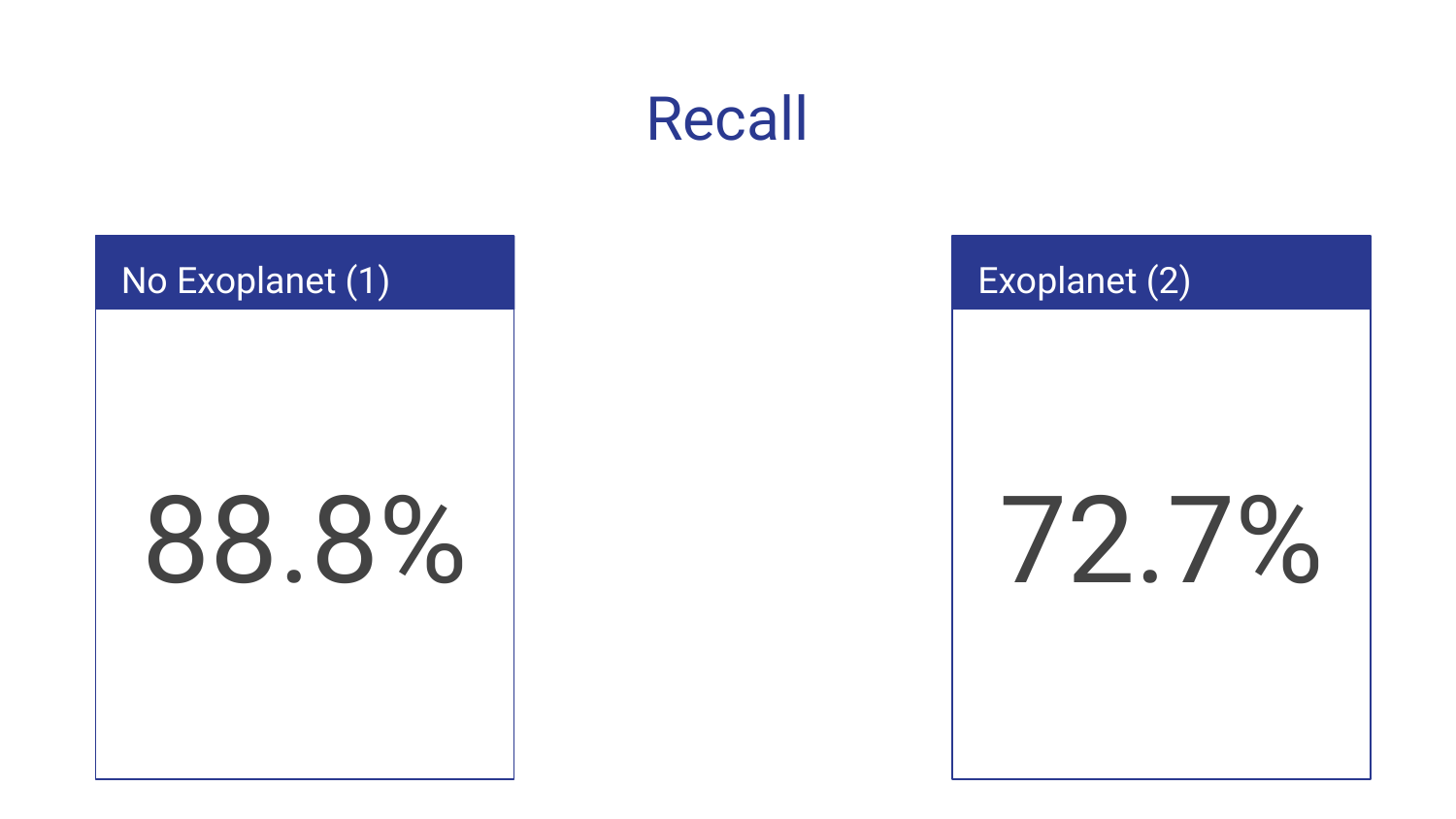

# Recall

No Exoplanet (1)

Exoplanet (2)
text
88.8%
72.7%